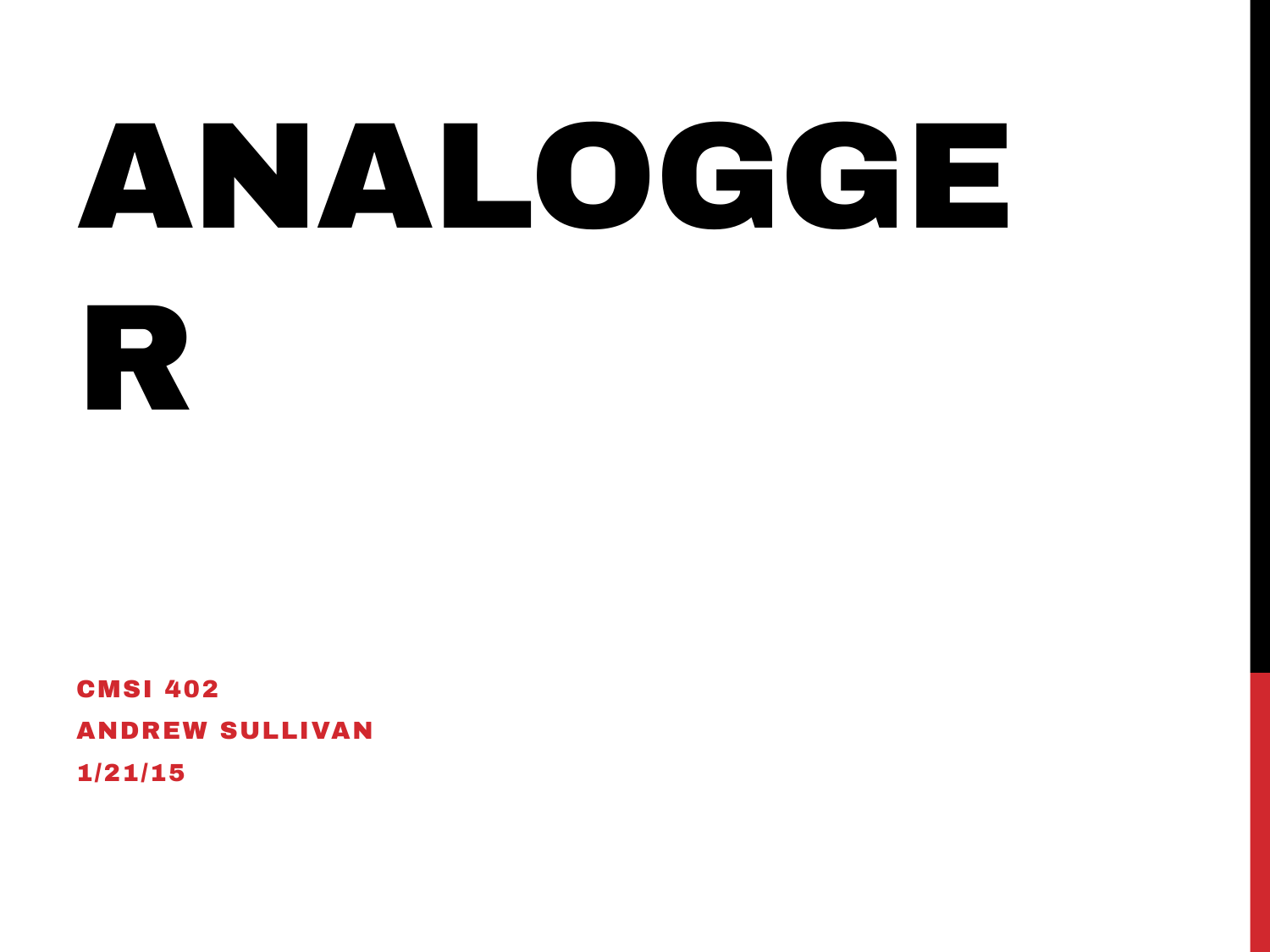

# AnaLogger
CMSI 402
Andrew Sullivan
1/21/15